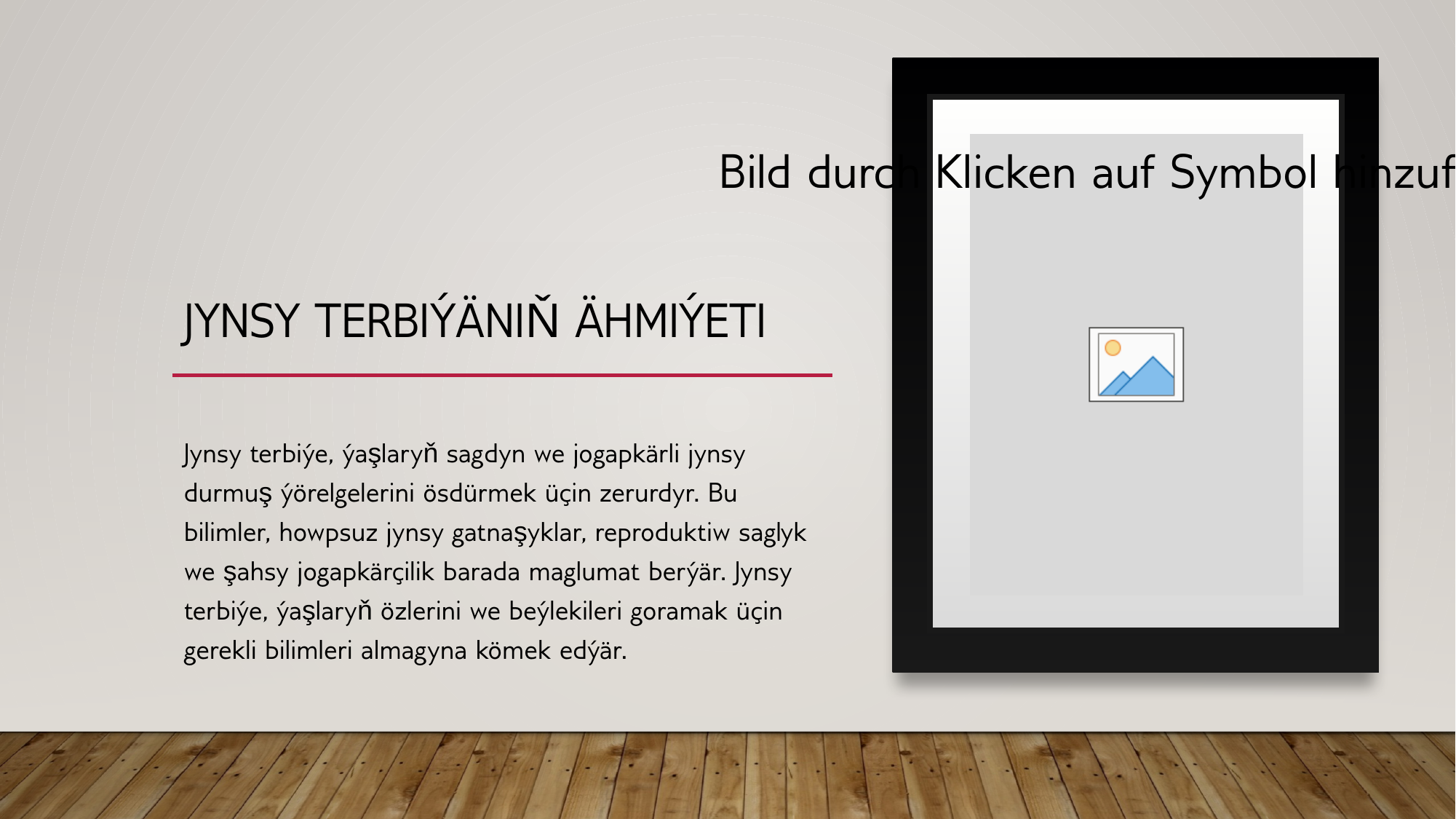

# Jynsy Terbiýäniň Ähmiýeti

Jynsy terbiýe, ýaşlaryň sagdyn we jogapkärli jynsy durmuş ýörelgelerini ösdürmek üçin zerurdyr. Bu bilimler, howpsuz jynsy gatnaşyklar, reproduktiw saglyk we şahsy jogapkärçilik barada maglumat berýär. Jynsy terbiýe, ýaşlaryň özlerini we beýlekileri goramak üçin gerekli bilimleri almagyna kömek edýär.